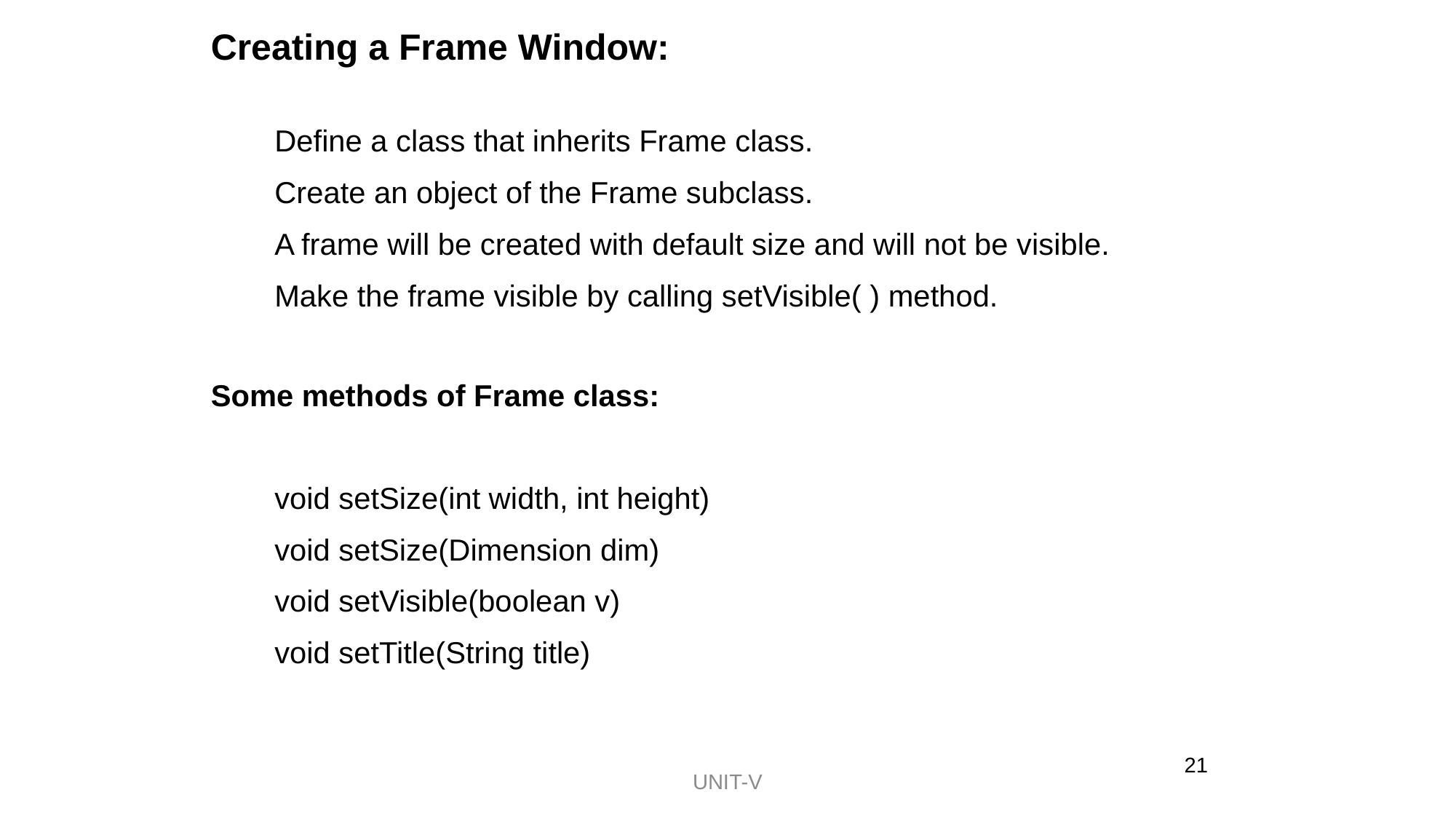

Creating a Frame Window:
Define a class that inherits Frame class.
Create an object of the Frame subclass.
A frame will be created with default size and will not be visible.
Make the frame visible by calling setVisible( ) method.
Some methods of Frame class:
void setSize(int width, int height)
void setSize(Dimension dim)
void setVisible(boolean v)
void setTitle(String title)
21
UNIT-V